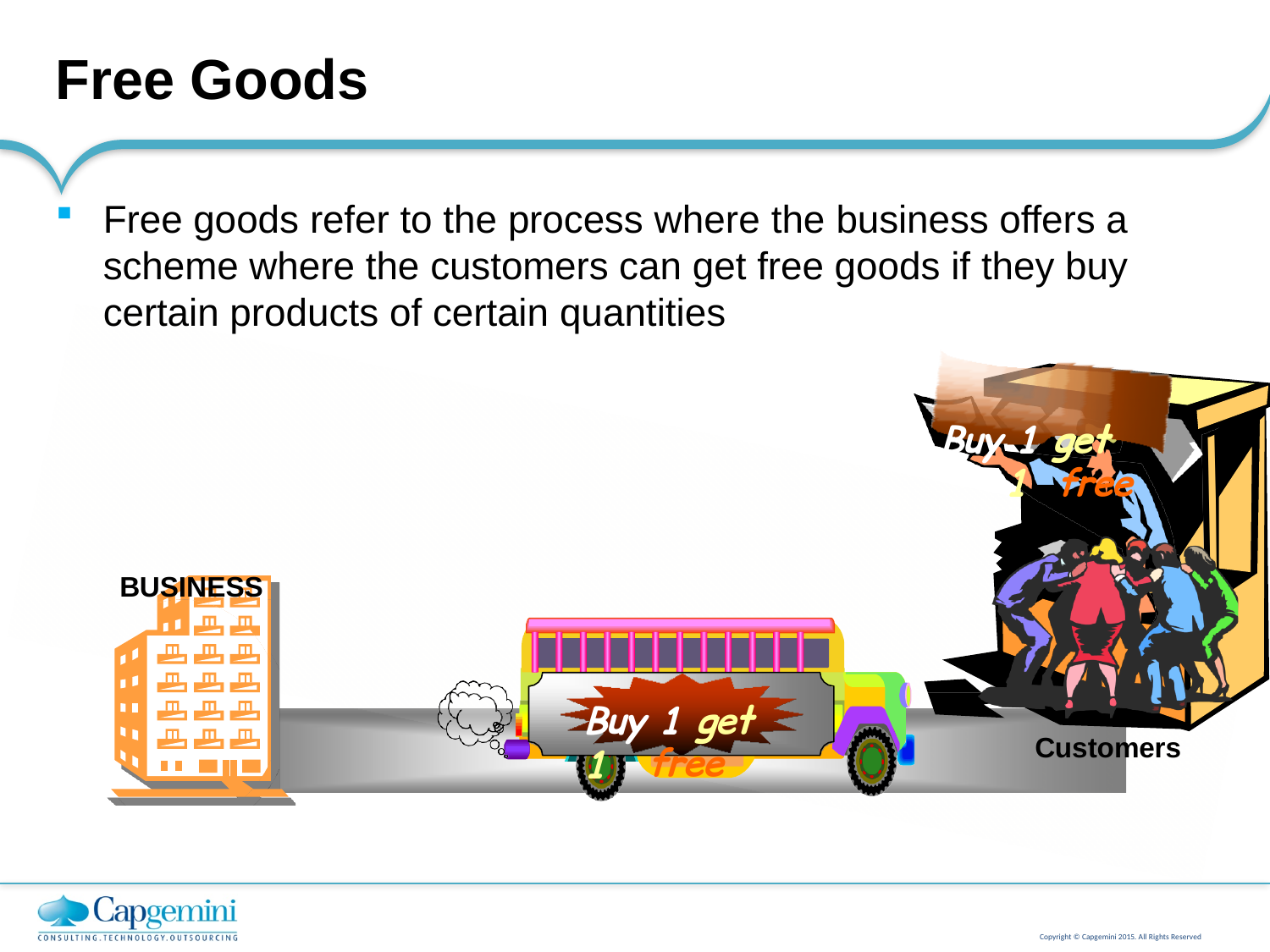

# Free Goods
Free goods refer to the process where the business offers a scheme where the customers can get free goods if they buy certain products of certain quantities

Buy 1 get 1  free

BUSINESS

Buy 1 get 1

Customers

free